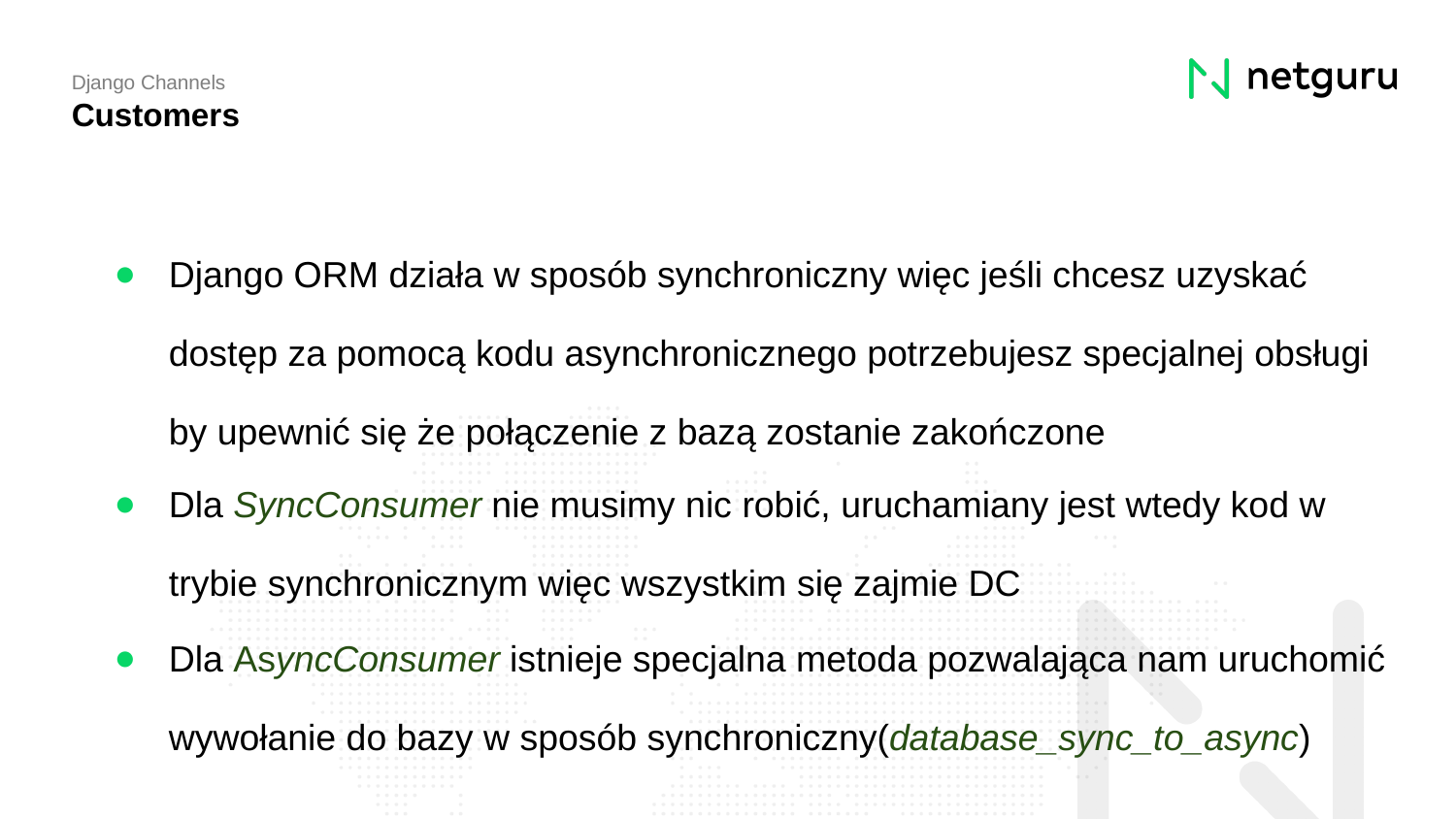

Django Channels
Customers

Django ORM działa w sposób synchroniczny więc jeśli chcesz uzyskać dostęp za pomocą kodu asynchronicznego potrzebujesz specjalnej obsługi by upewnić się że połączenie z bazą zostanie zakończone
Dla SyncConsumer nie musimy nic robić, uruchamiany jest wtedy kod w trybie synchronicznym więc wszystkim się zajmie DC
Dla AsyncConsumer istnieje specjalna metoda pozwalająca nam uruchomić wywołanie do bazy w sposób synchroniczny(database_sync_to_async)